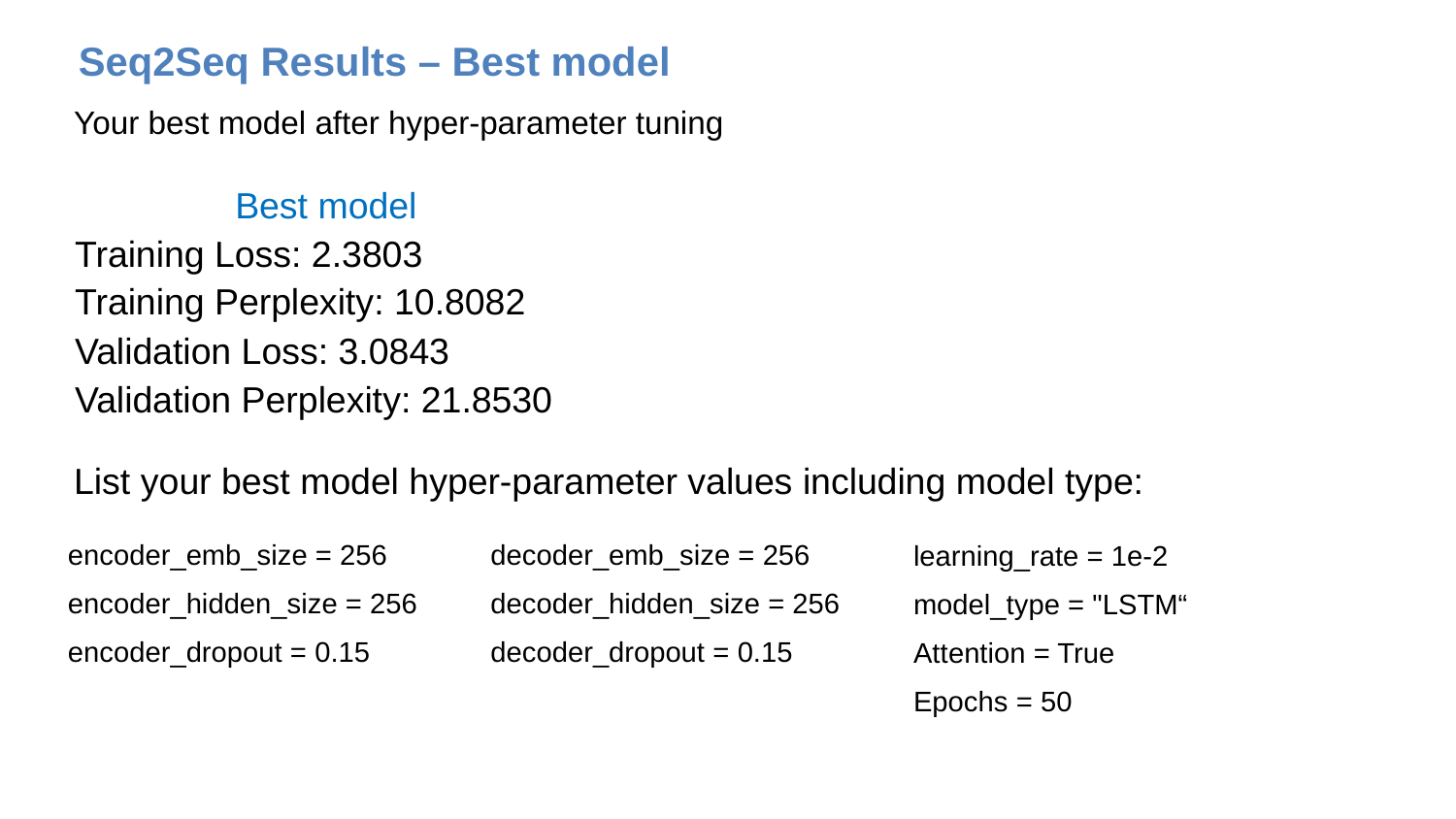

# Seq2Seq Results – Best model
Your best model after hyper-parameter tuning
Best model
Training Loss: 2.3803
Training Perplexity: 10.8082
Validation Loss: 3.0843
Validation Perplexity: 21.8530
List your best model hyper-parameter values including model type:

encoder_emb_size = 256
encoder_hidden_size = 256
encoder_dropout = 0.15

decoder_emb_size = 256
decoder_hidden_size = 256
decoder_dropout = 0.15

learning_rate = 1e-2
model_type = "LSTM“
Attention = True
Epochs = 50